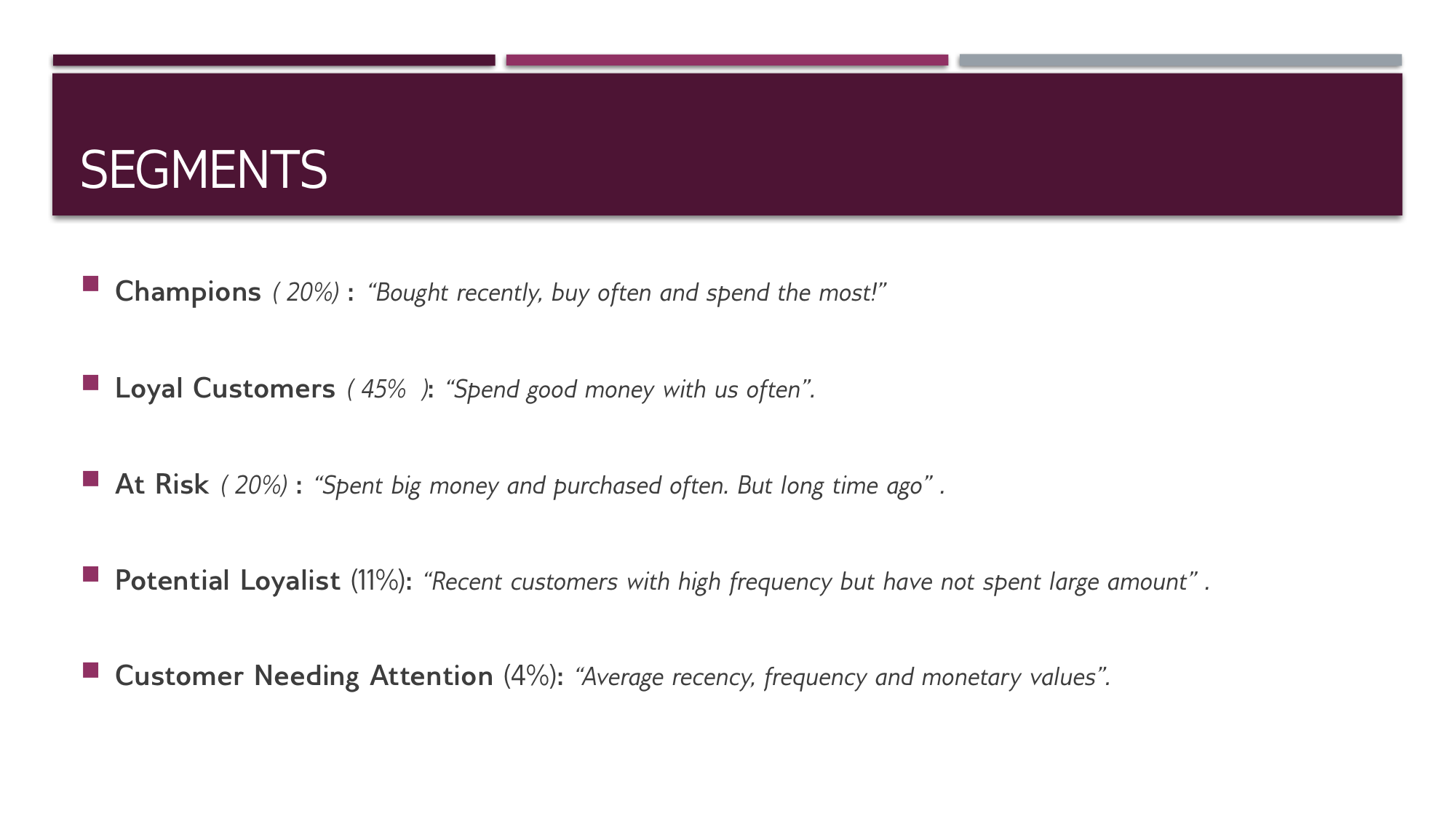

# SEGMENTS
Champions ( 20%) : “Bought recently, buy often and spend the most!”

Loyal Customers ( 45%  ): “Spend good money with us often”.

At Risk ( 20%) : “Spent big money and purchased often. But long time ago” .

Potential Loyalist (11%): “Recent customers with high frequency but have not spent large amount” .

Customer Needing Attention (4%): “Average recency, frequency and monetary values”.